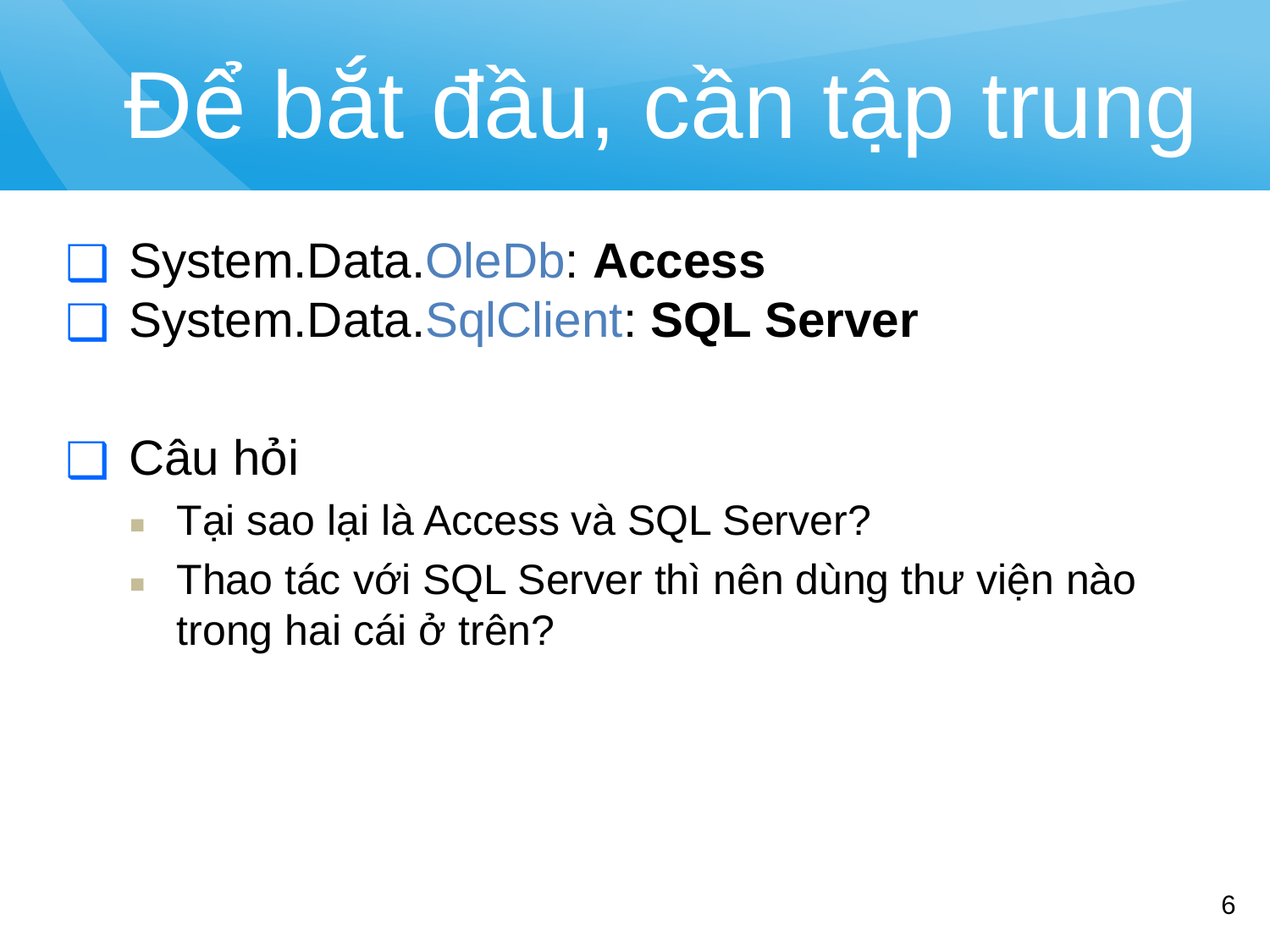

# Để bắt đầu, cần tập trung
System.Data.OleDb: Access
System.Data.SqlClient: SQL Server

Câu hỏi
Tại sao lại là Access và SQL Server?
Thao tác với SQL Server thì nên dùng thư viện nào trong hai cái ở trên?
6